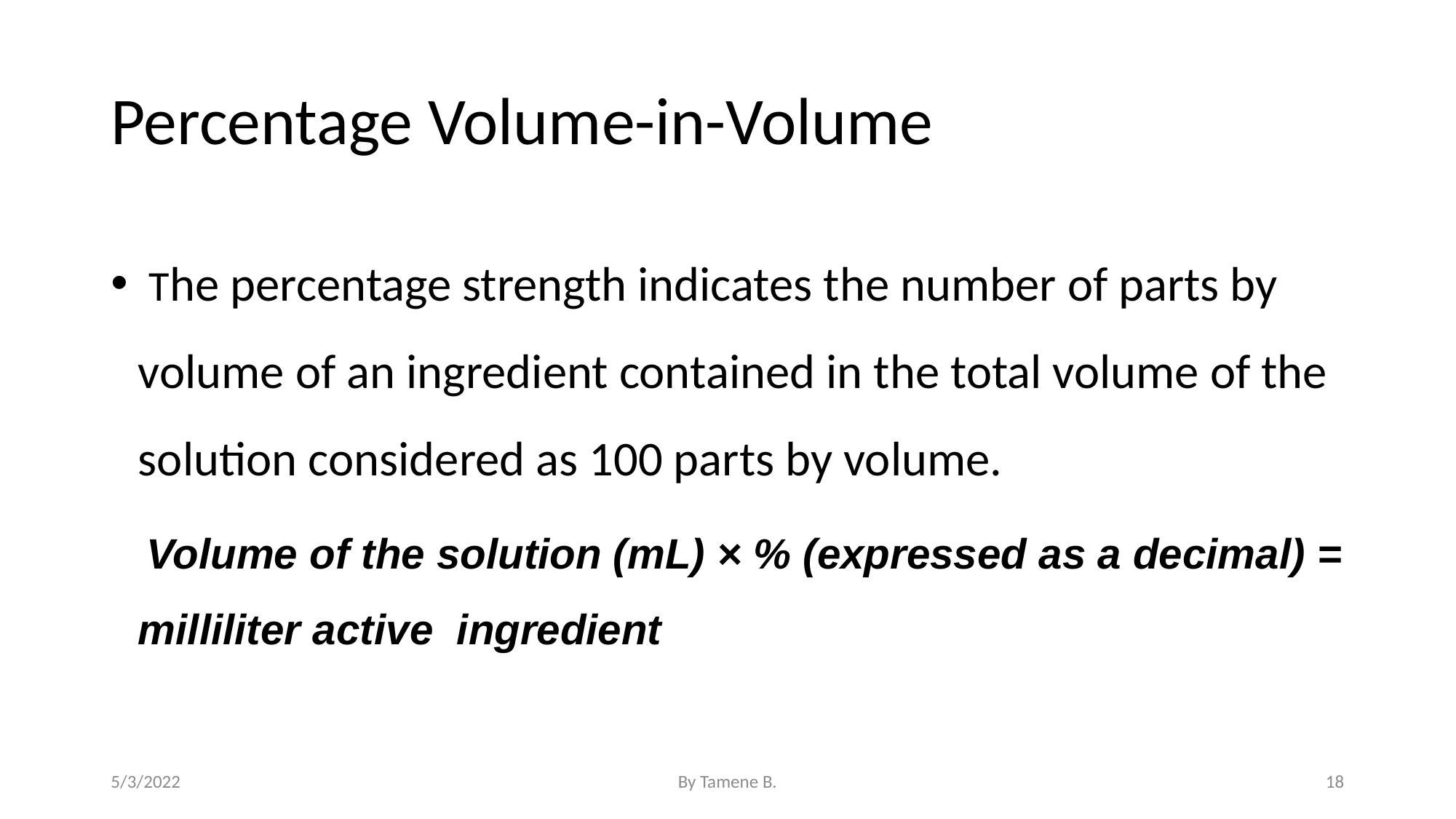

# Percentage Volume-in-Volume
 The percentage strength indicates the number of parts by volume of an ingredient contained in the total volume of the solution considered as 100 parts by volume.
   Volume of the solution (mL) × % (expressed as a decimal) = milliliter active  ingredient

5/3/2022
By Tamene B.
18